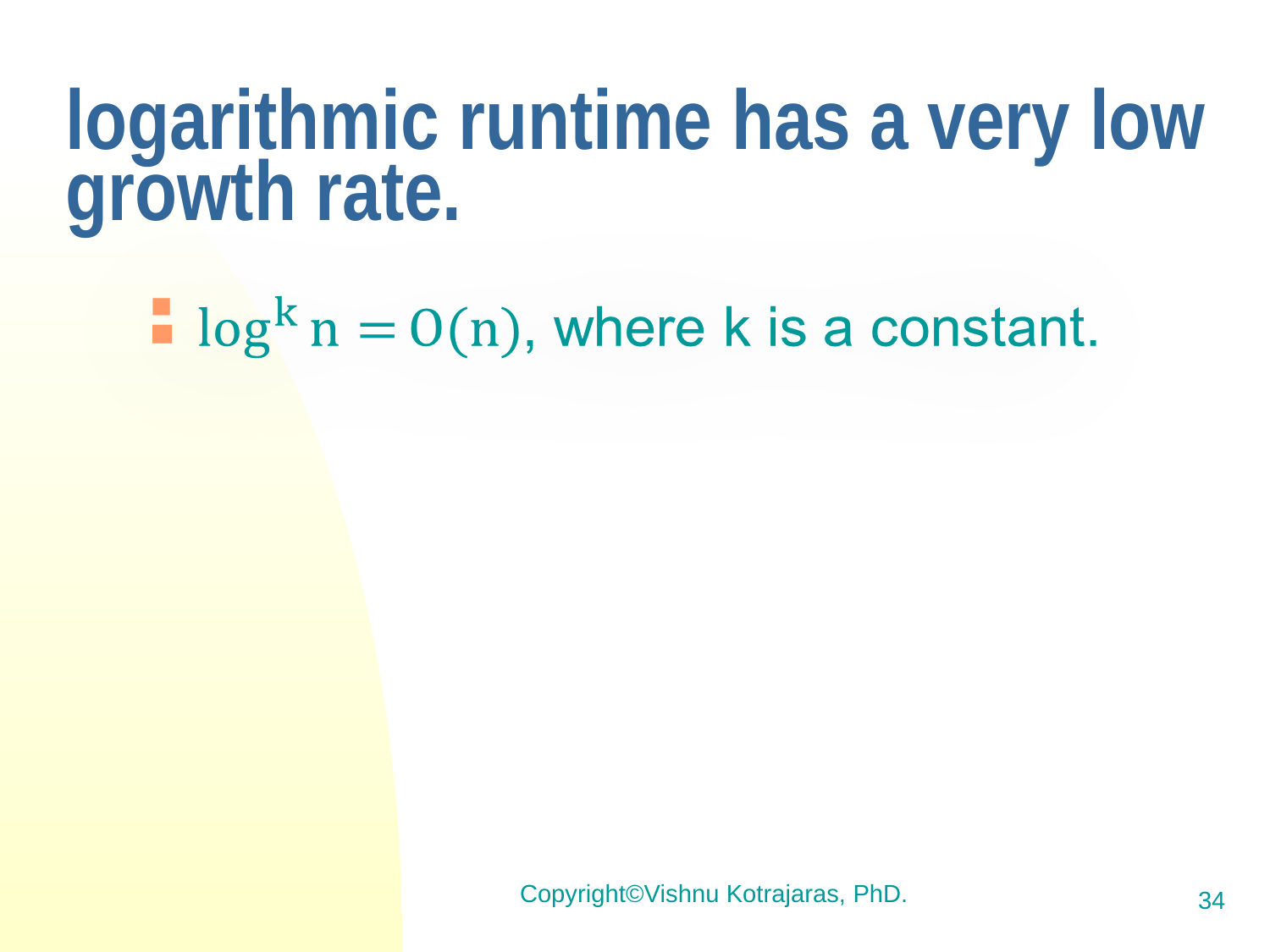

# logarithmic runtime has a very low growth rate.

Copyright©Vishnu Kotrajaras, PhD.
34